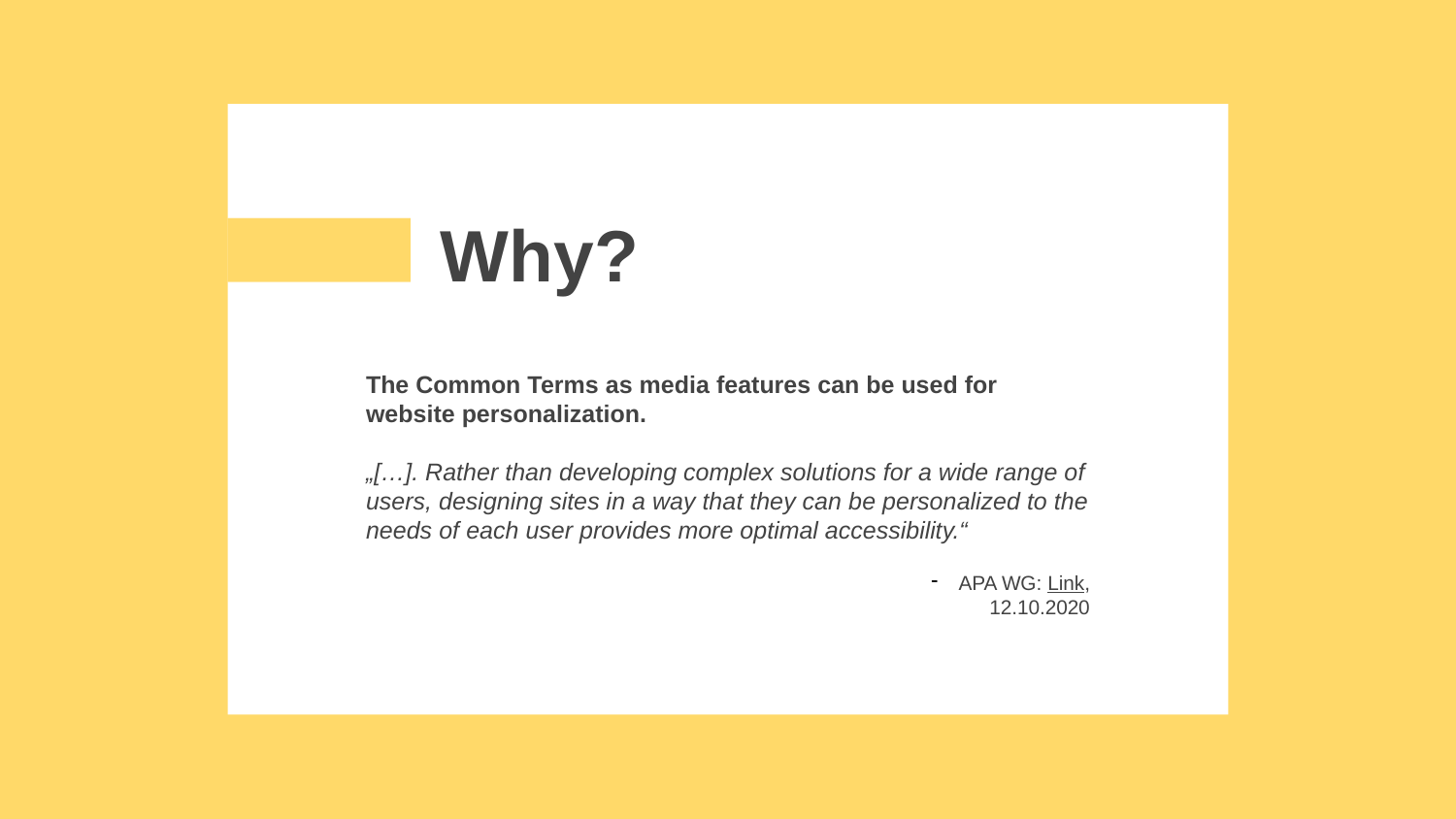

# Why?

The Common Terms as media features can be used for website personalization.

„[…]. Rather than developing complex solutions for a wide range of users, designing sites in a way that they can be personalized to the needs of each user provides more optimal accessibility.“
APA WG: Link, 12.10.2020